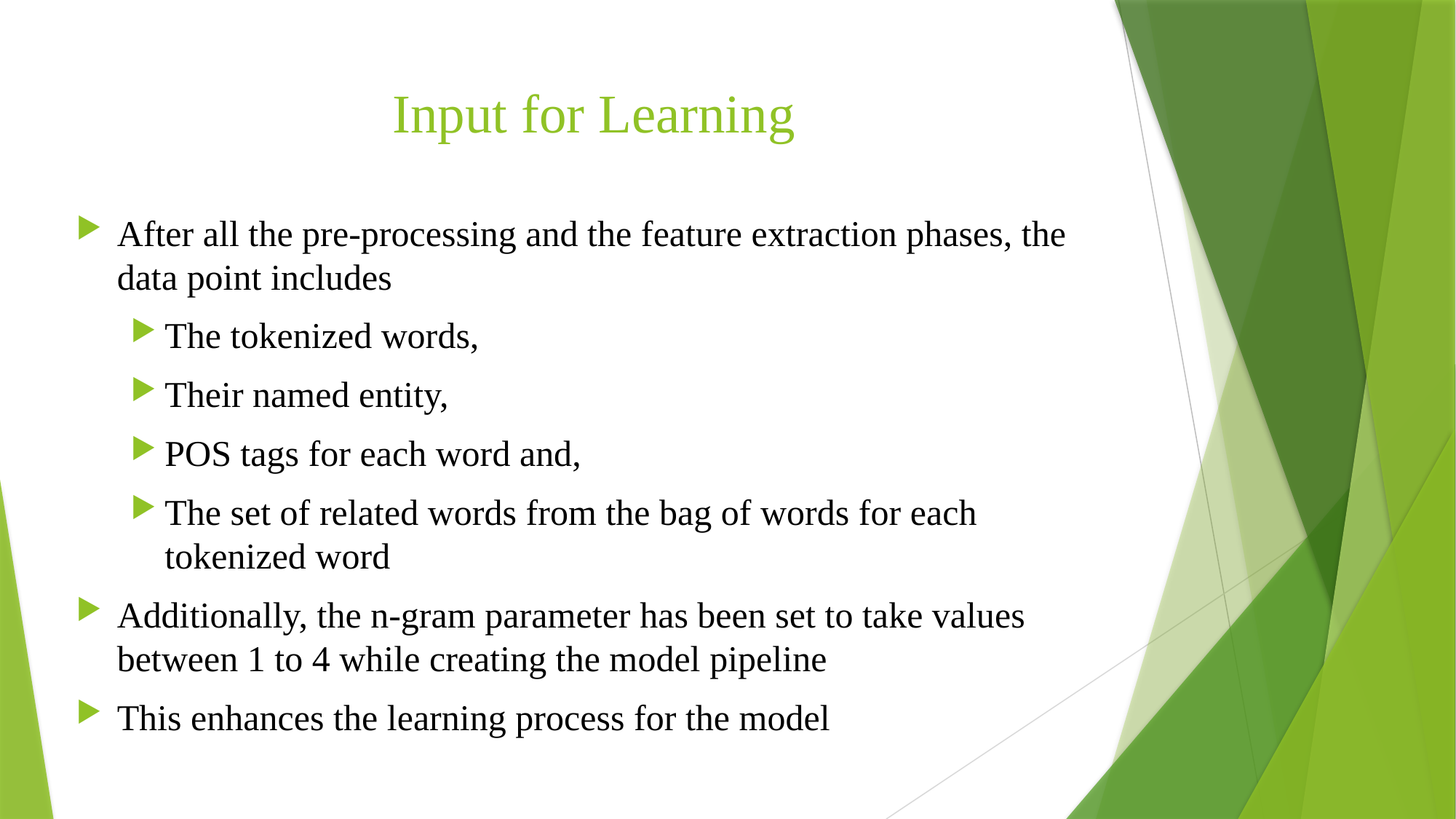

# Input for Learning
After all the pre-processing and the feature extraction phases, the data point includes
The tokenized words,
Their named entity,
POS tags for each word and,
The set of related words from the bag of words for each tokenized word
Additionally, the n-gram parameter has been set to take values between 1 to 4 while creating the model pipeline
This enhances the learning process for the model